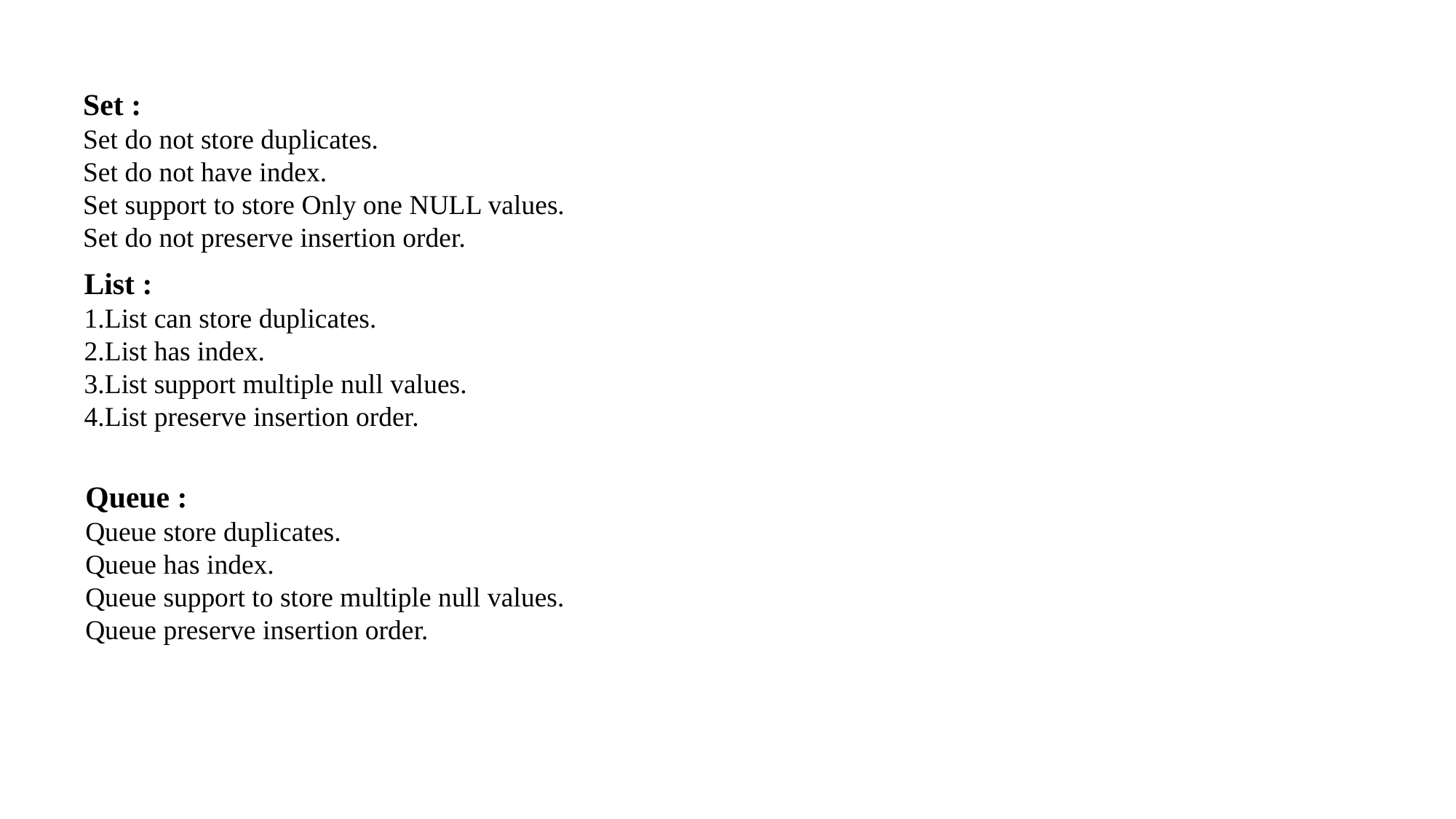

Set :
Set do not store duplicates.
Set do not have index.
Set support to store Only one NULL values.
Set do not preserve insertion order.
List :
1.List can store duplicates.
2.List has index.
3.List support multiple null values.
4.List preserve insertion order.
Queue :
Queue store duplicates.
Queue has index.
Queue support to store multiple null values.
Queue preserve insertion order.